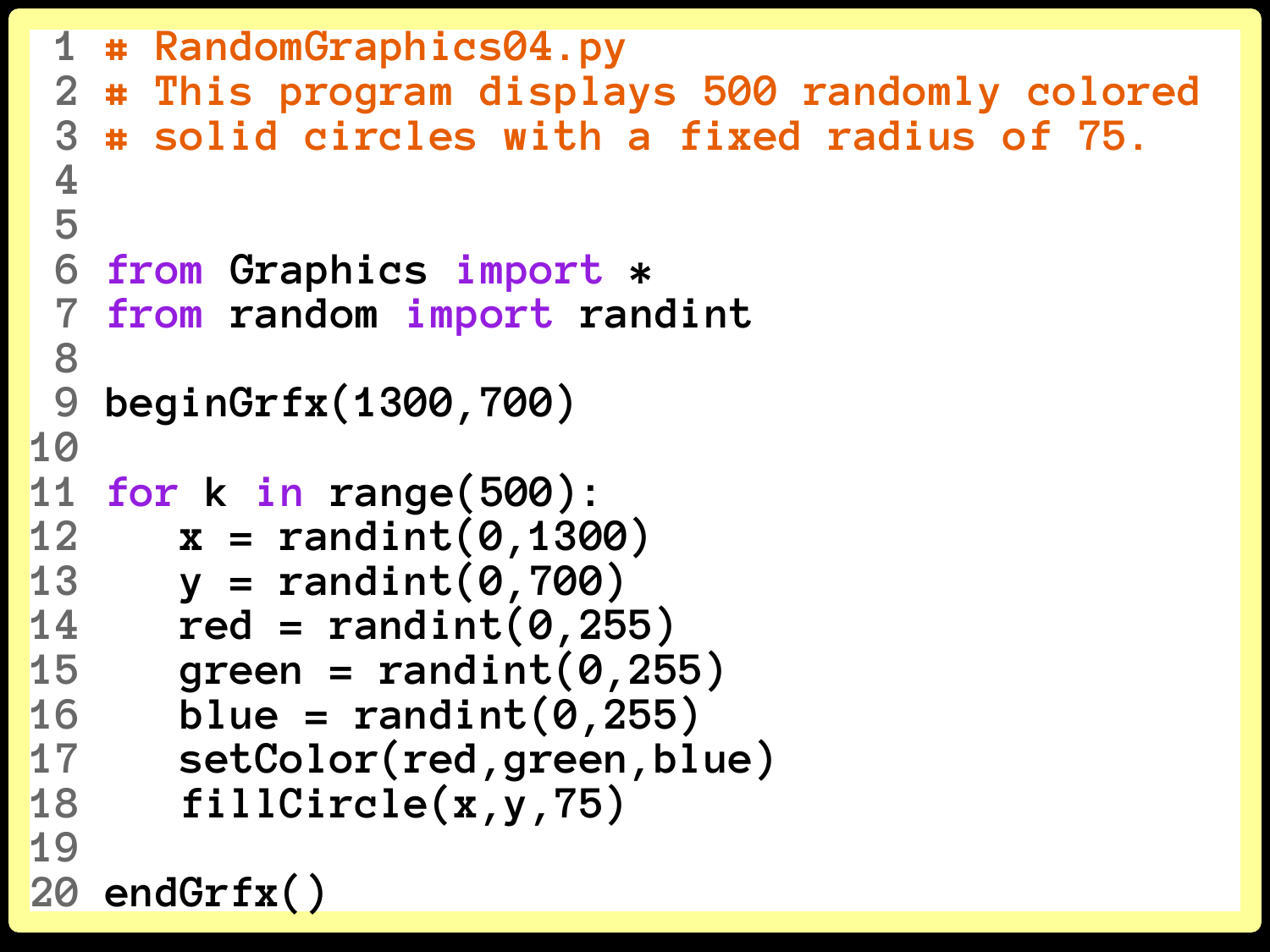

1 # RandomGraphics04.py
 2 # This program displays 500 randomly colored
 3 # solid circles with a fixed radius of 75.
 4
 5
 6 from Graphics import *
 7 from random import randint
 8
 9 beginGrfx(1300,700)
10
11 for k in range(500):
12    x = randint(0,1300)
13    y = randint(0,700)
14    red = randint(0,255)
15    green = randint(0,255)
16    blue = randint(0,255)
17    setColor(red,green,blue)
18    fillCircle(x,y,75)
19
20 endGrfx()